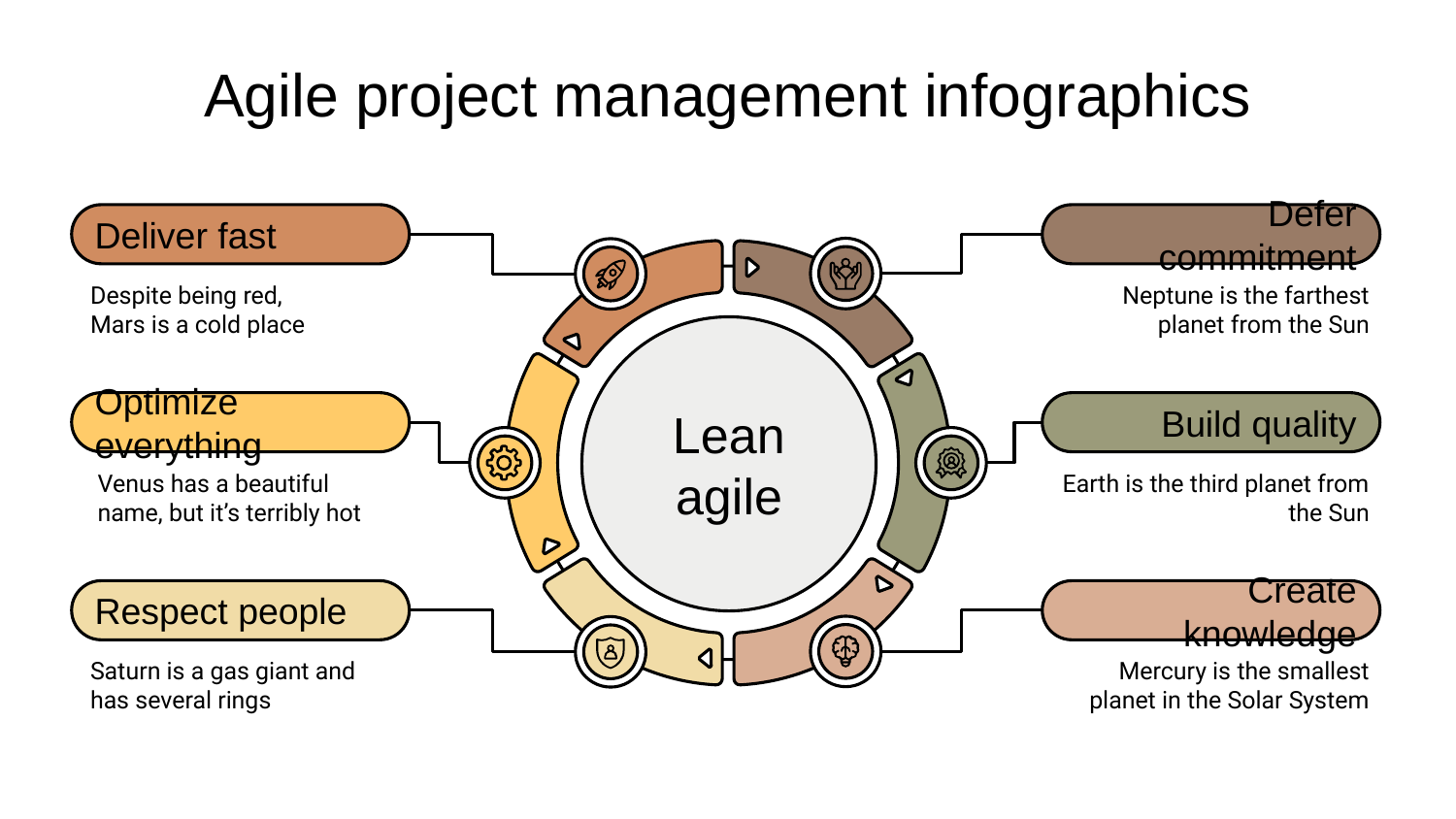

# Agile project management infographics
Deliver fast
Despite being red,
Mars is a cold place
Defer commitment
Neptune is the farthest planet from the Sun

Lean agile

Optimize everything
Venus has a beautiful name, but it’s terribly hot
Build quality
Earth is the third planet from the Sun

Respect people
Saturn is a gas giant and has several rings
Create knowledge
Mercury is the smallest planet in the Solar System